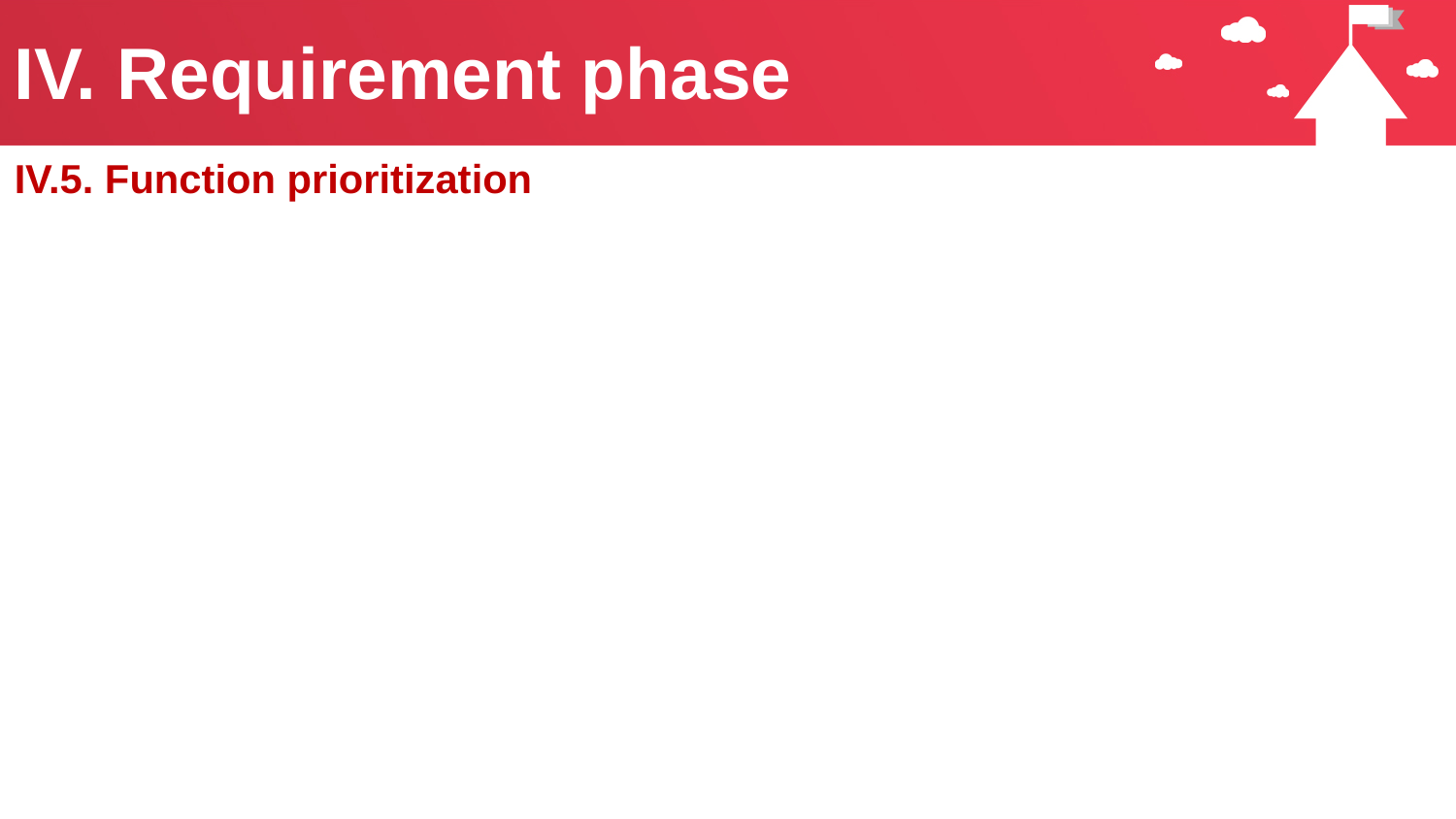

# IV. Requirement phase
IV.5. Function prioritization